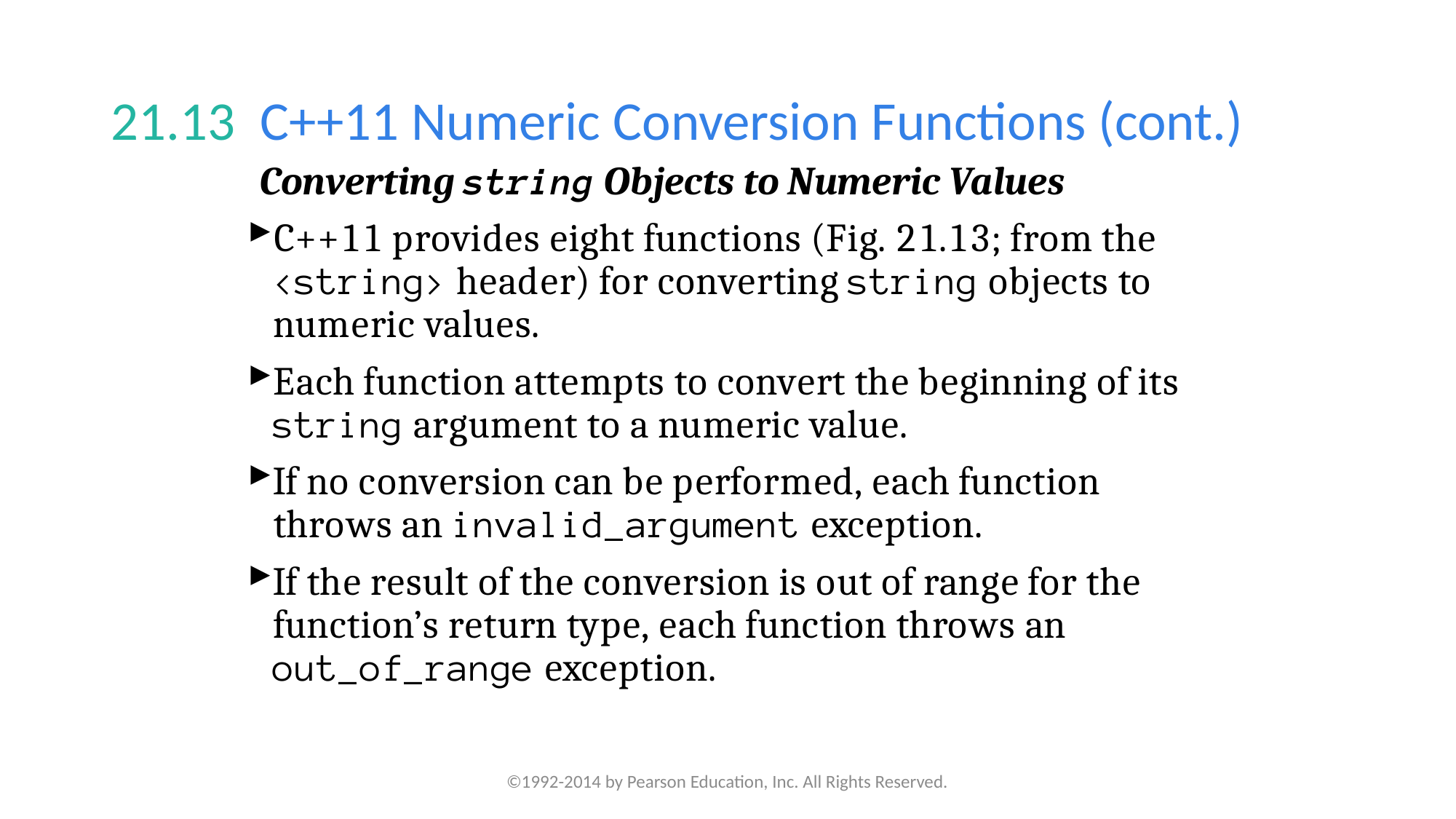

# 21.13  C++11 Numeric Conversion Functions (cont.)
Converting string Objects to Numeric Values
C++11 provides eight functions (Fig. 21.13; from the <string> header) for converting string objects to numeric values.
Each function attempts to convert the beginning of its string argument to a numeric value.
If no conversion can be performed, each function throws an invalid_argument exception.
If the result of the conversion is out of range for the function’s return type, each function throws an out_of_range exception.
©1992-2014 by Pearson Education, Inc. All Rights Reserved.